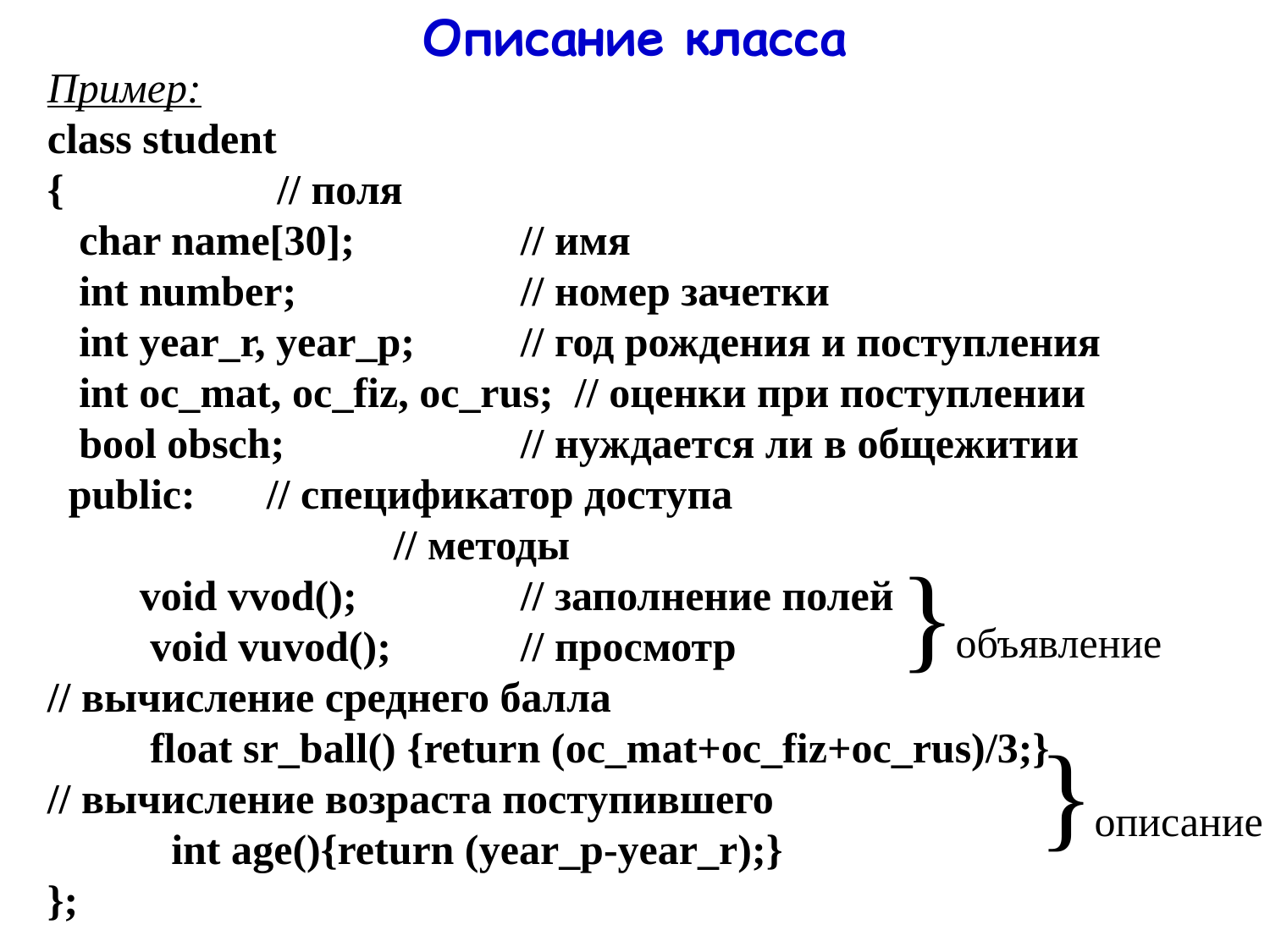

Описание класса
Пример:
class student
{ 		 // поля
   char name[30];		// имя
   int number;		// номер зачетки
   int year_r, year_p; 	// год рождения и поступления
   int oc_mat, oc_fiz, oc_rus;  // оценки при поступлении
   bool obsch;		// нуждается ли в общежитии
  public:	// спецификатор доступа
     			// методы
  	void vvod();		// заполнение полей
	 void vuvod();		// просмотр
// вычисление среднего балла
	 float sr_ball() {return (oc_mat+oc_fiz+oc_rus)/3;}
// вычисление возраста поступившего
	   int age(){return (year_p-year_r);}
};

}объявление
}описание